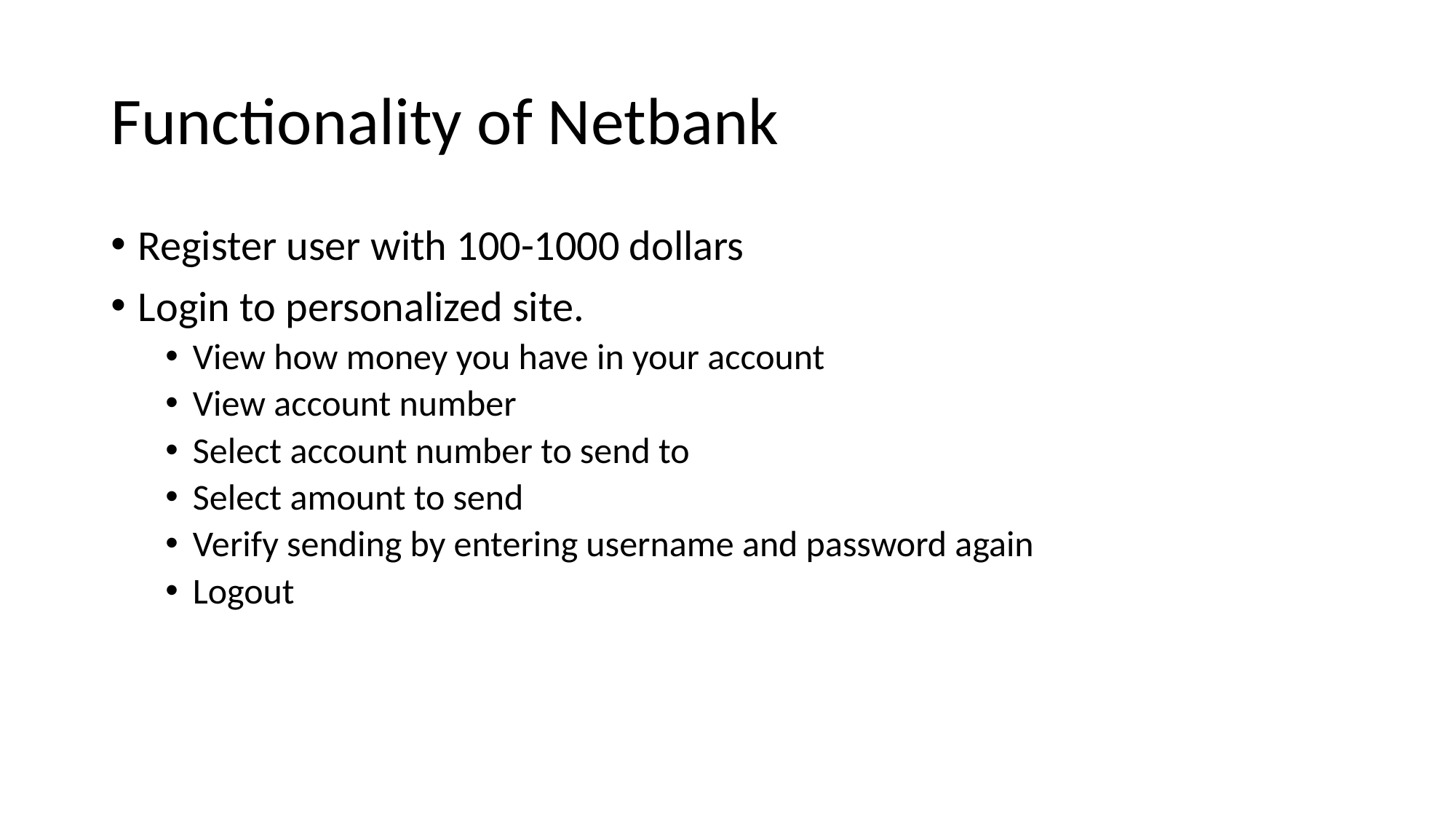

# Functionality of Netbank
Register user with 100-1000 dollars
Login to personalized site.
View how money you have in your account
View account number
Select account number to send to
Select amount to send
Verify sending by entering username and password again
Logout